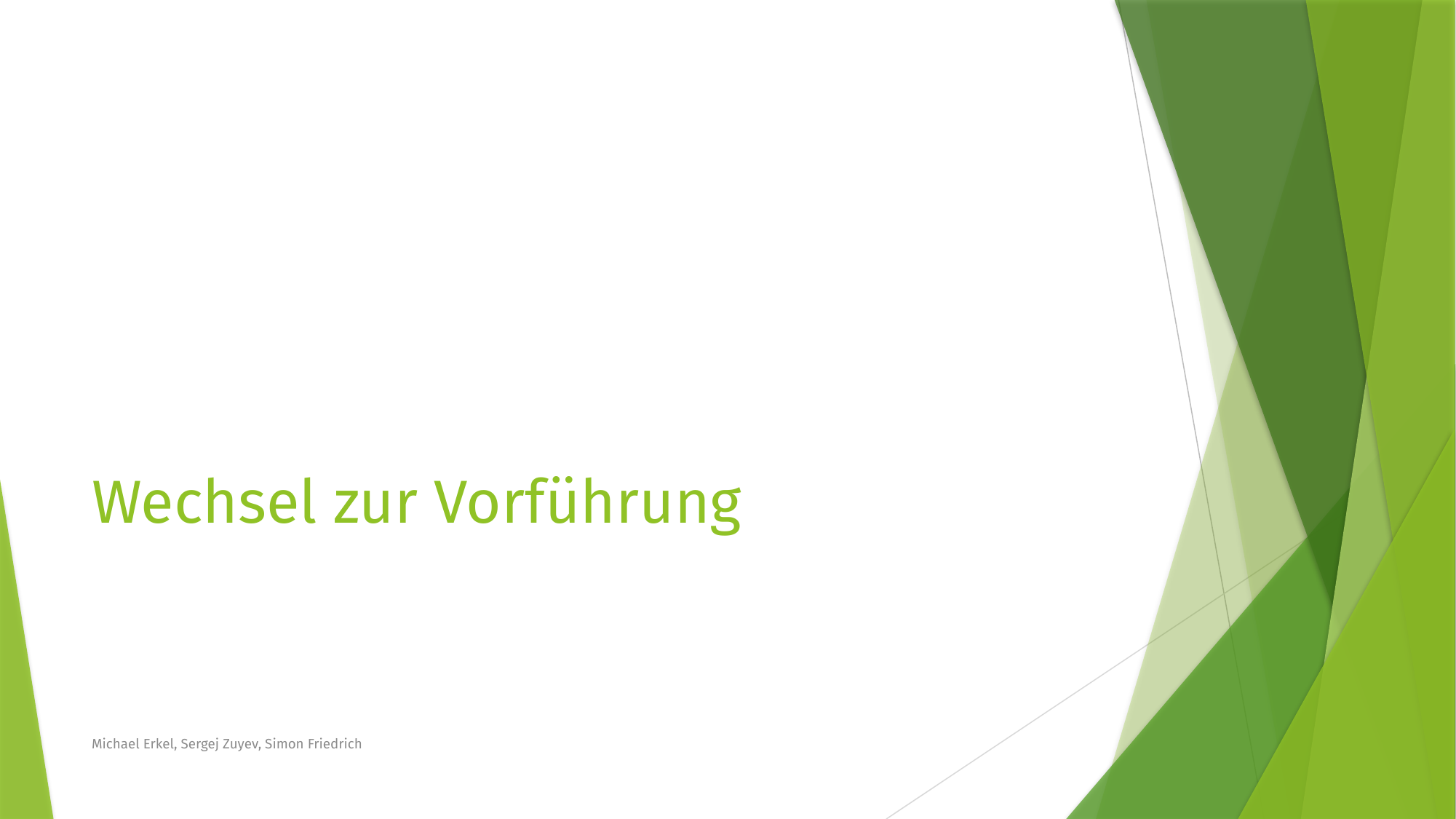

# Wechsel zur Vorführung

Michael Erkel, Sergej Zuyev, Simon Friedrich